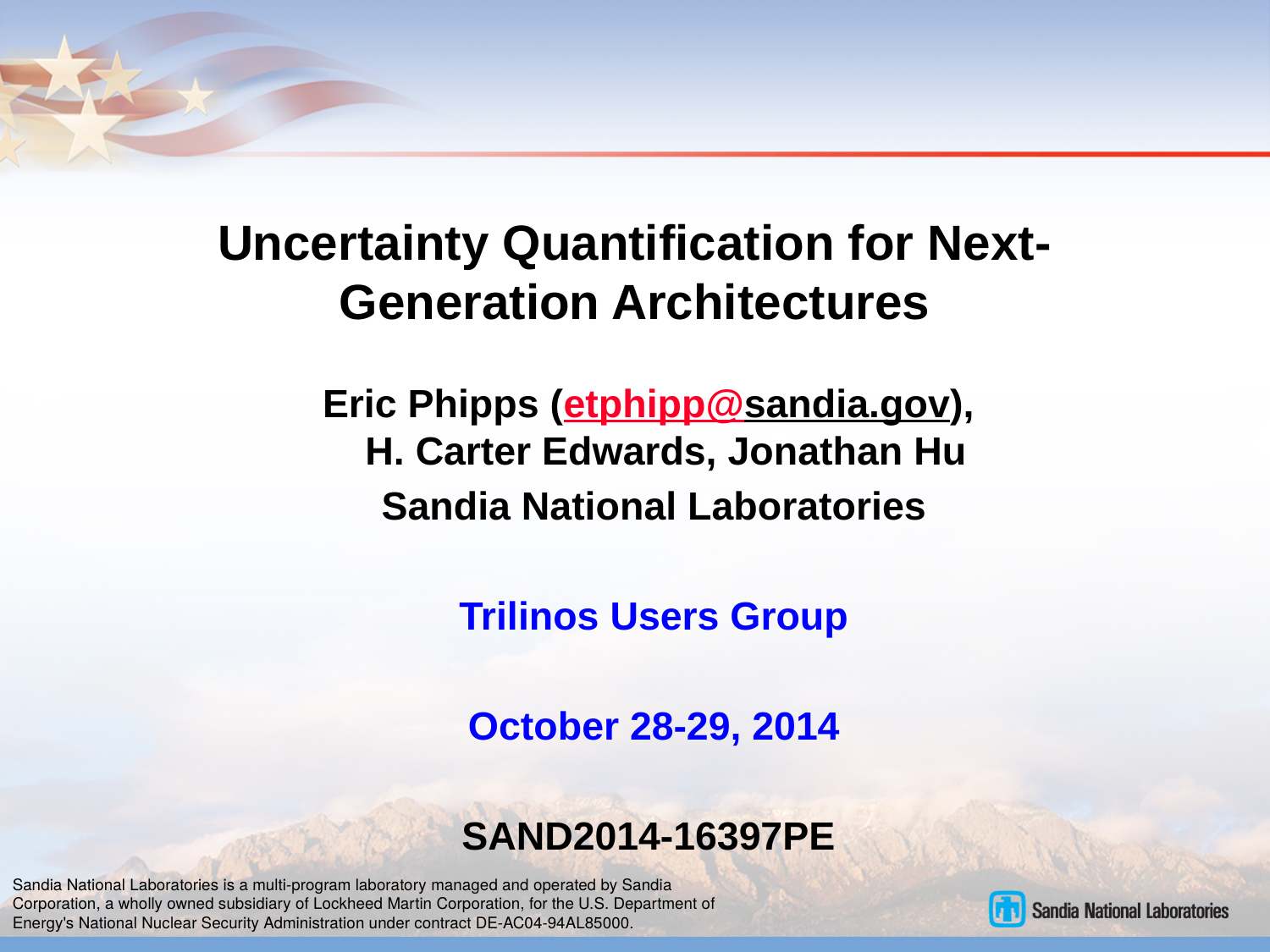

# Uncertainty Quantification for Next-Generation Architectures
Eric Phipps (etphipp@sandia.gov),
H. Carter Edwards, Jonathan Hu
Sandia National Laboratories

Trilinos Users Group

October 28-29, 2014

SAND2014-16397PE

Sandia National Laboratories is a multi-program laboratory managed and operated by Sandia Corporation, a wholly owned subsidiary of Lockheed Martin Corporation, for the U.S. Department of Energy's National Nuclear Security Administration under contract DE-AC04-94AL85000.